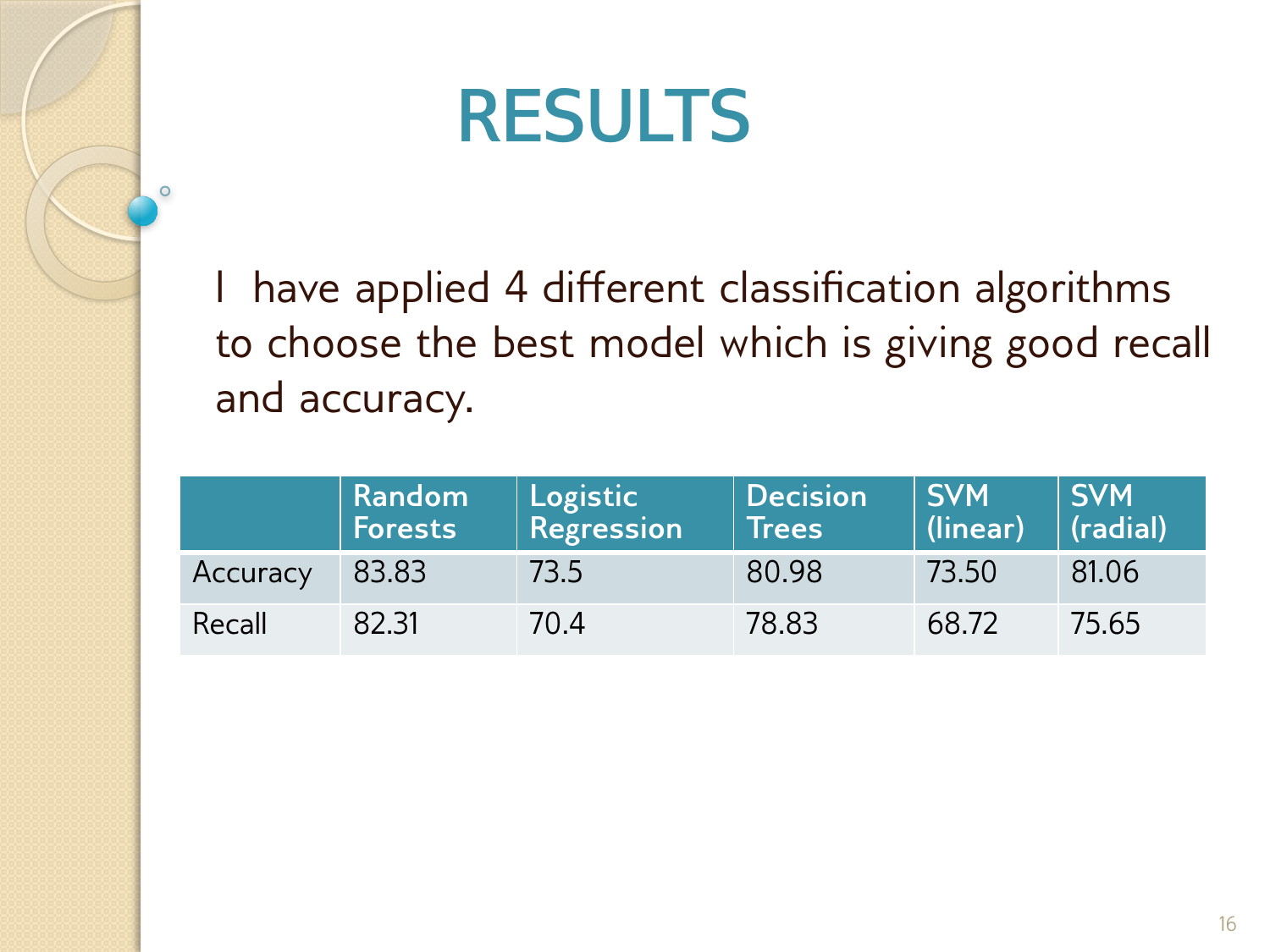

# RESULTS
I  have applied 4 different classification algorithms to choose the best model which is giving good recall and accuracy.

|  | Random Forests | Logistic Regression | Decision Trees | SVM (linear) | SVM (radial) |
| --- | --- | --- | --- | --- | --- |
| Accuracy | 83.83 | 73.5 | 80.98 | 73.50 | 81.06 |
| Recall | 82.31 | 70.4 | 78.83 | 68.72 | 75.65 |
16